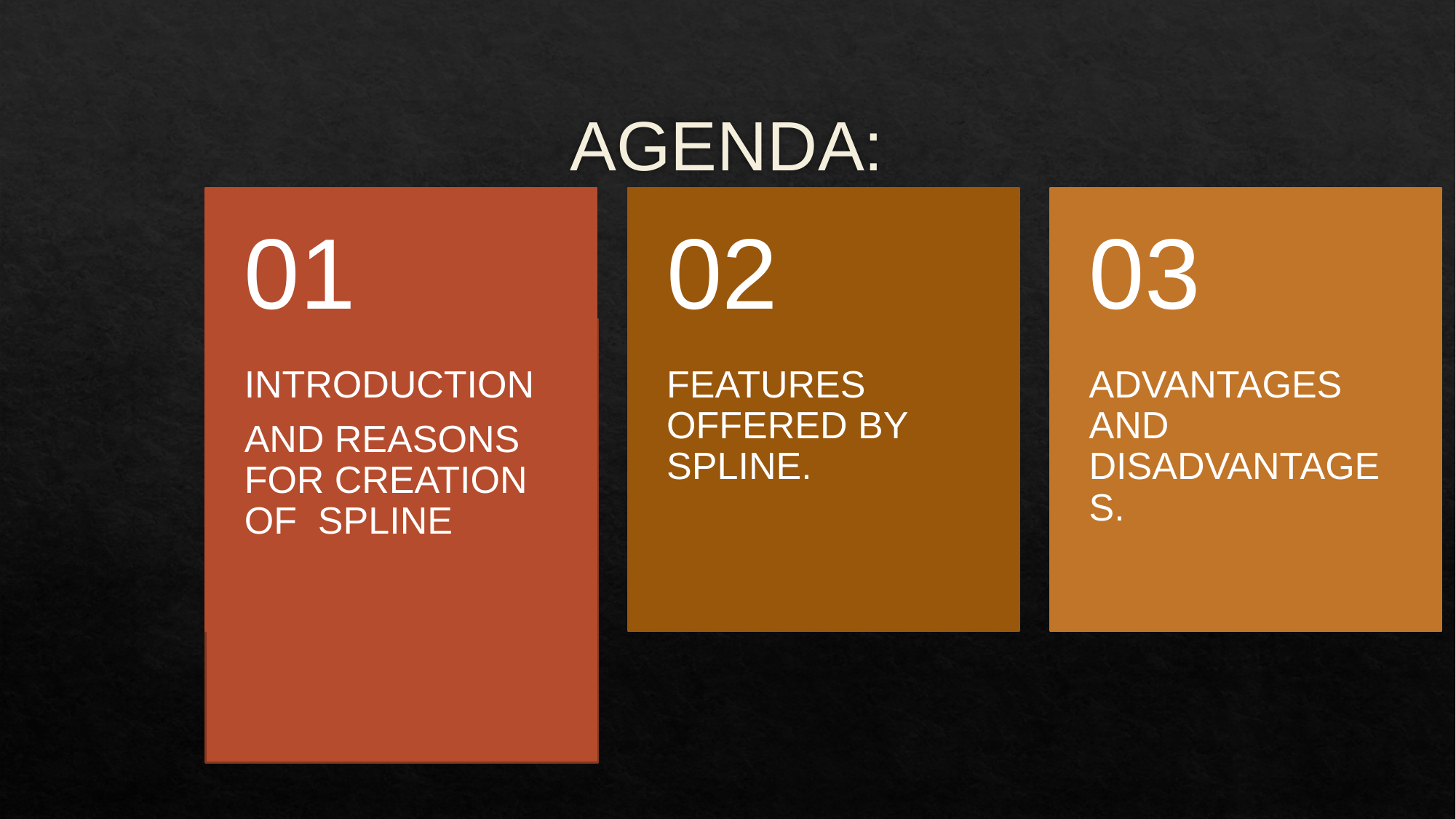

# AGENDA:
INTRODUCTION
AND REASONS FOR CREATION OF  SPLINE
01
Features offered by spline.
02
Advantages and disadvantages.
03